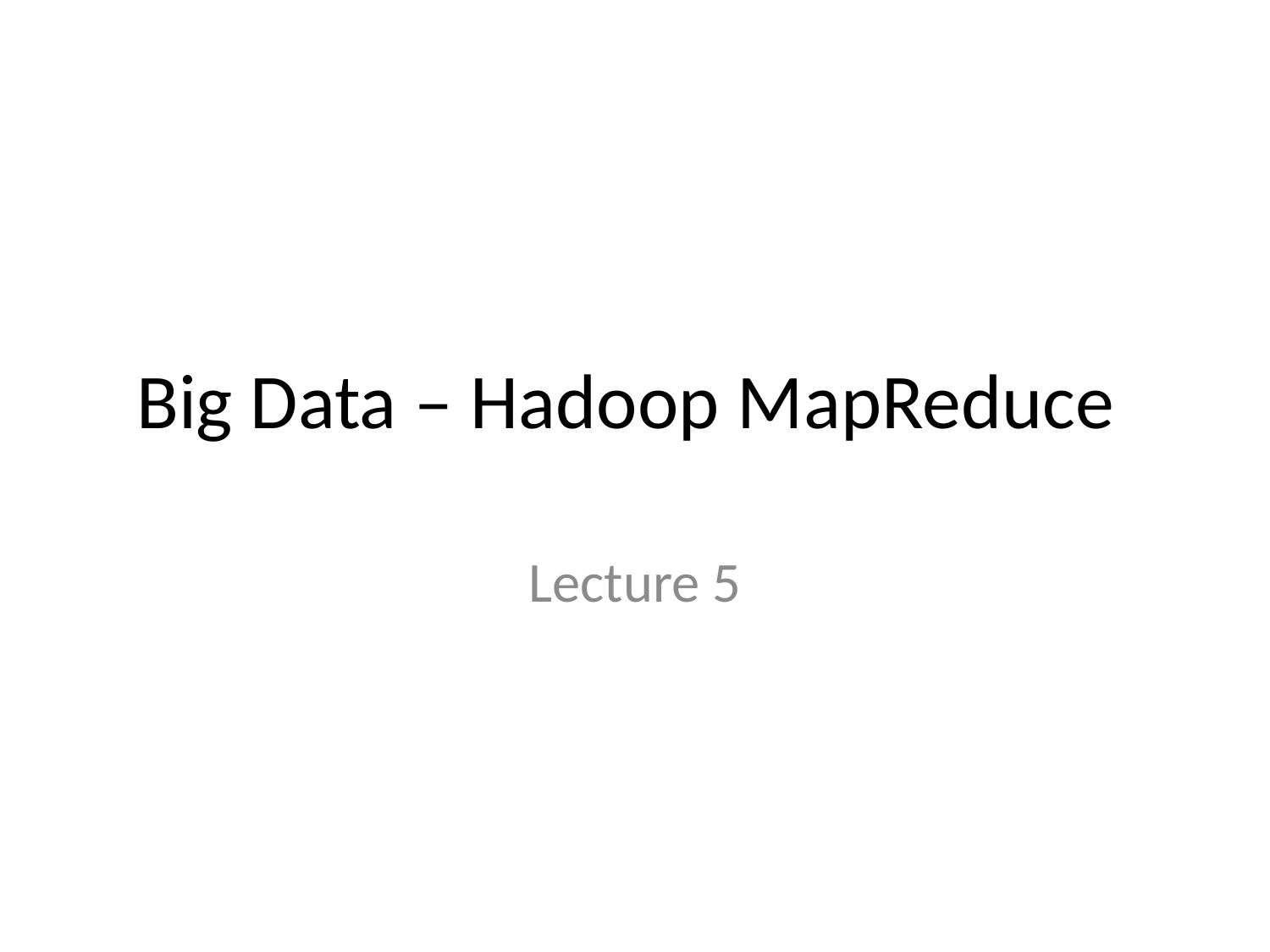

# Big Data – Hadoop MapReduce
Lecture 5